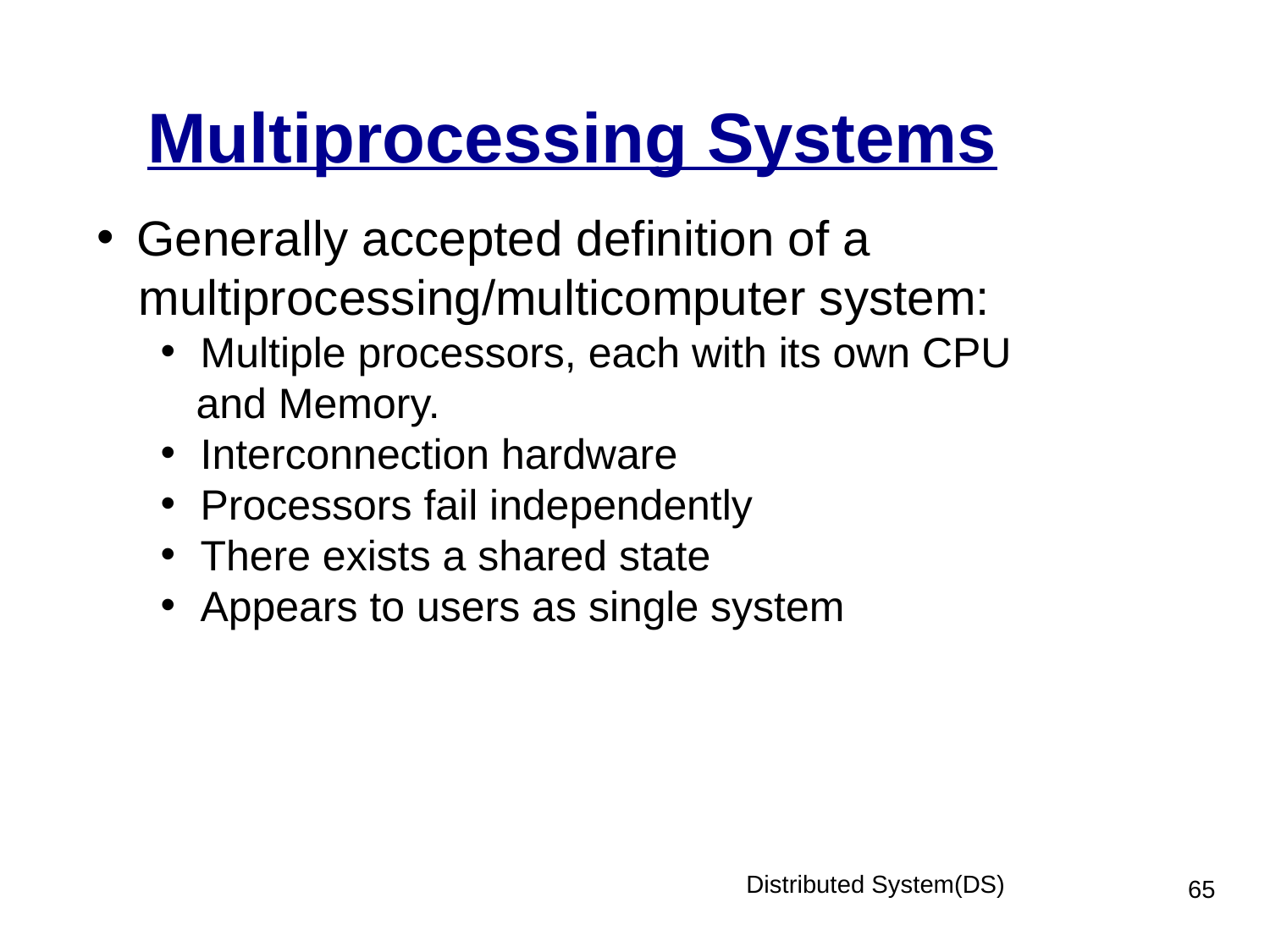

Multiprocessing Systems
Generally accepted definition of a
   multiprocessing/multicomputer system:
Multiple processors, each with its own CPU
   and Memory.
Interconnection hardware
Processors fail independently
There exists a shared state
Appears to users as single system

Distributed System(DS)
65